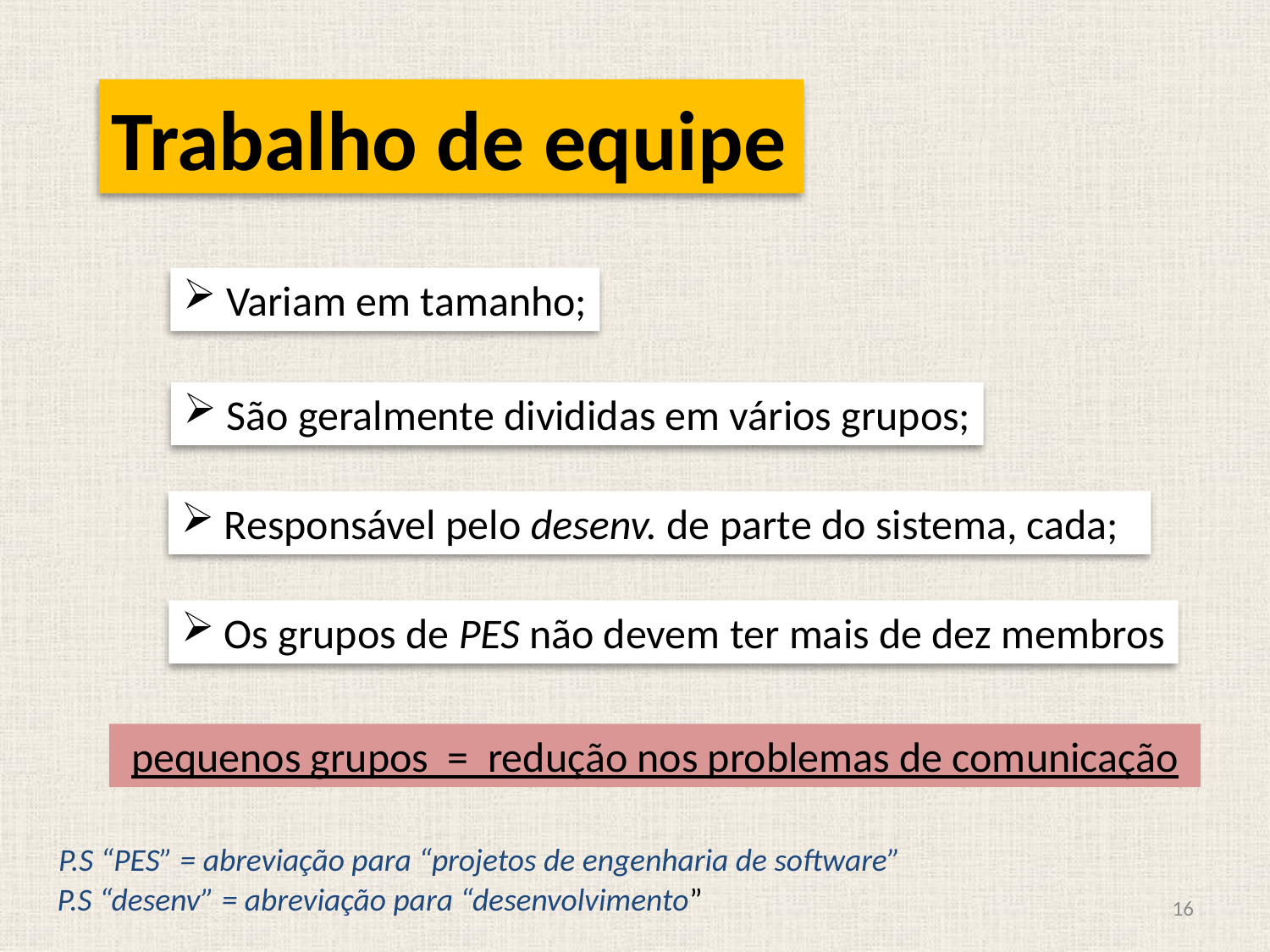

Trabalho de equipe
 Variam em tamanho;
 São geralmente divididas em vários grupos;
 Responsável pelo desenv. de parte do sistema, cada;
 Os grupos de PES não devem ter mais de dez membros
pequenos grupos  =  redução nos problemas de comunicação
P.S “PES” = abreviação para “projetos de engenharia de software”
P.S “desenv” = abreviação para “desenvolvimento”
16